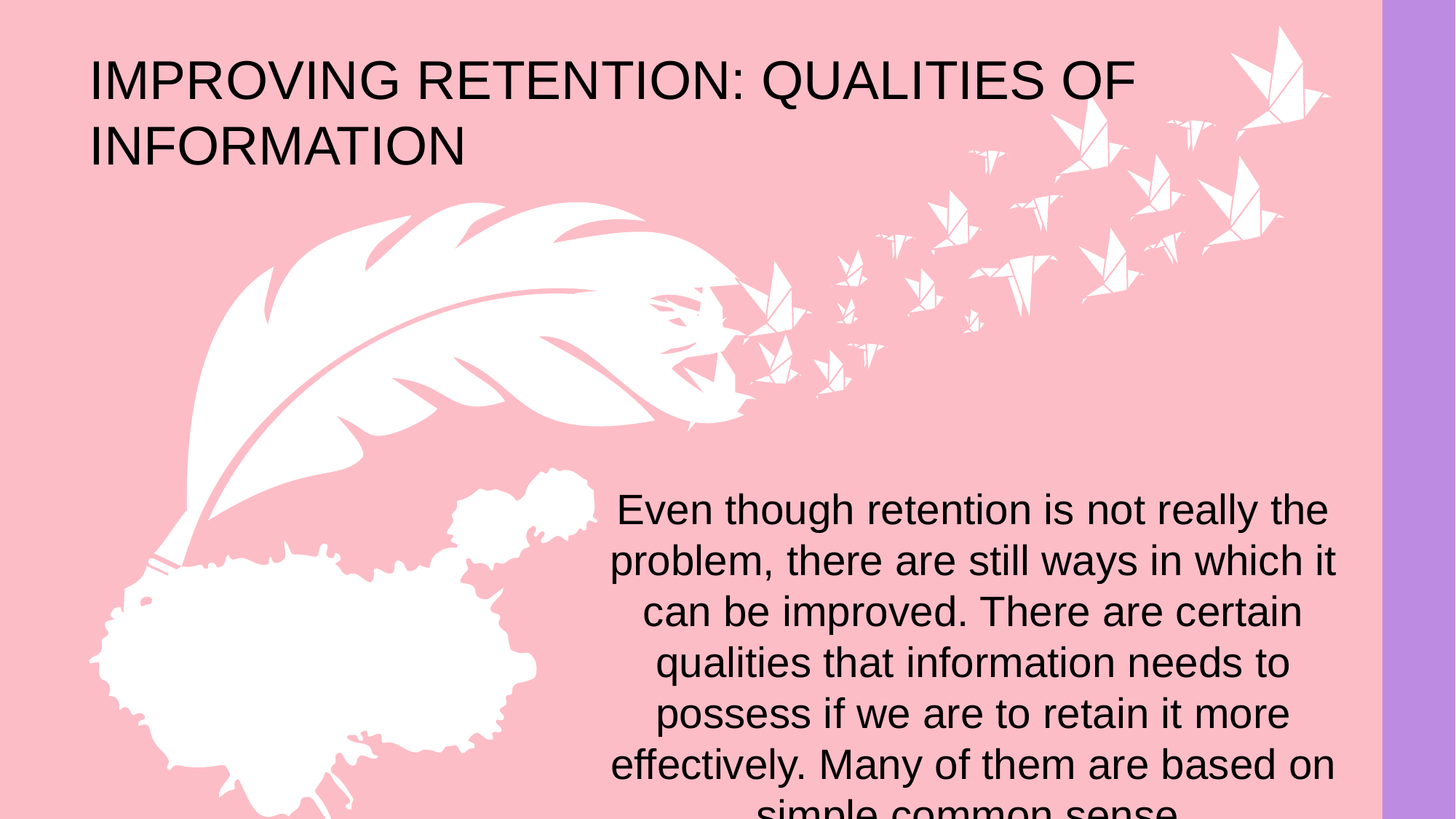

IMPROVING RETENTION: QUALITIES OF INFORMATION

Even though retention is not really the problem, there are still ways in which it can be improved. There are certain qualities that information needs to possess if we are to retain it more effectively. Many of them are based on simple common sense.